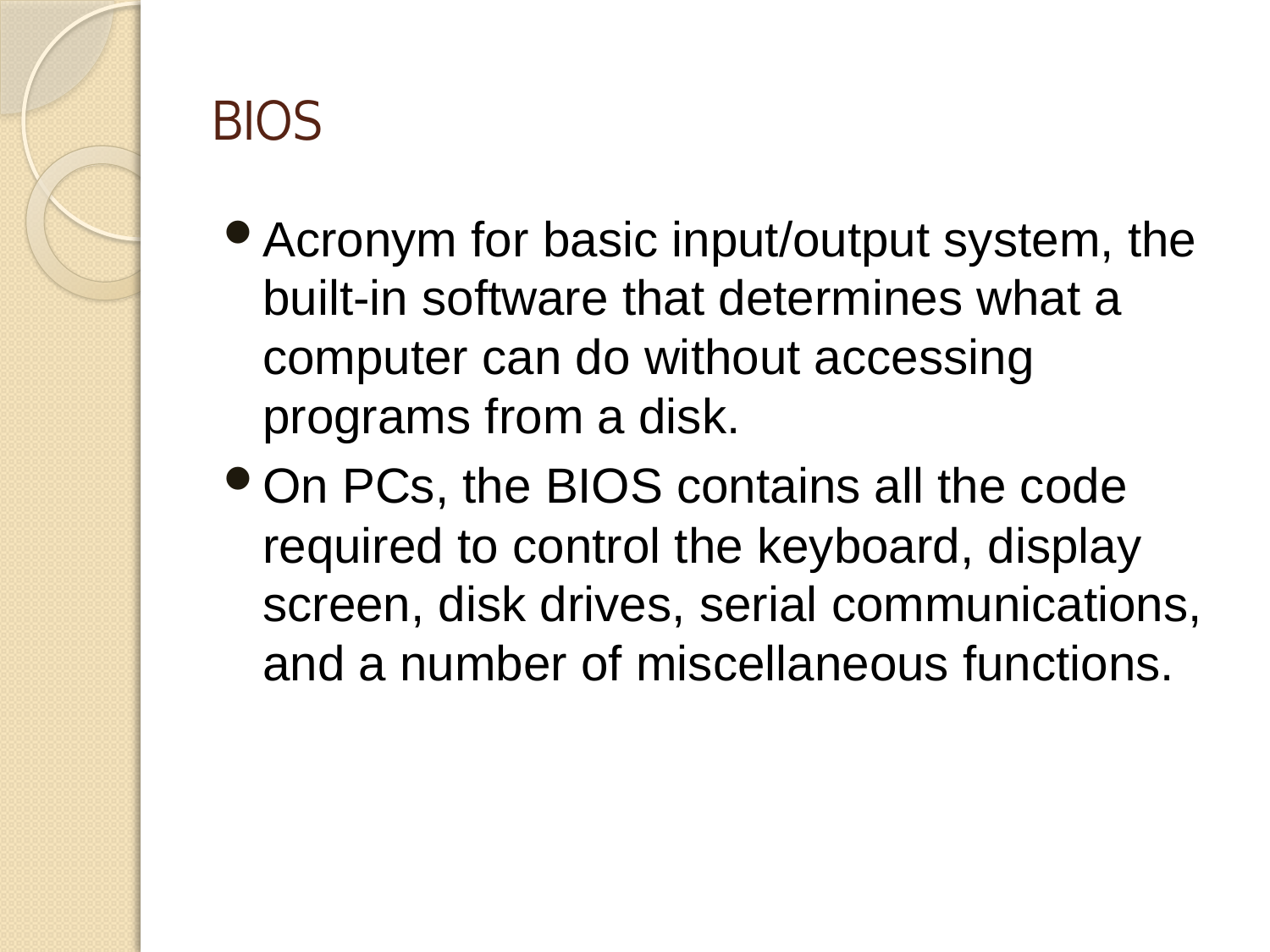

# BIOS
Acronym for basic input/output system, the built-in software that determines what a computer can do without accessing programs from a disk.
On PCs, the BIOS contains all the code required to control the keyboard, display screen, disk drives, serial communications, and a number of miscellaneous functions.